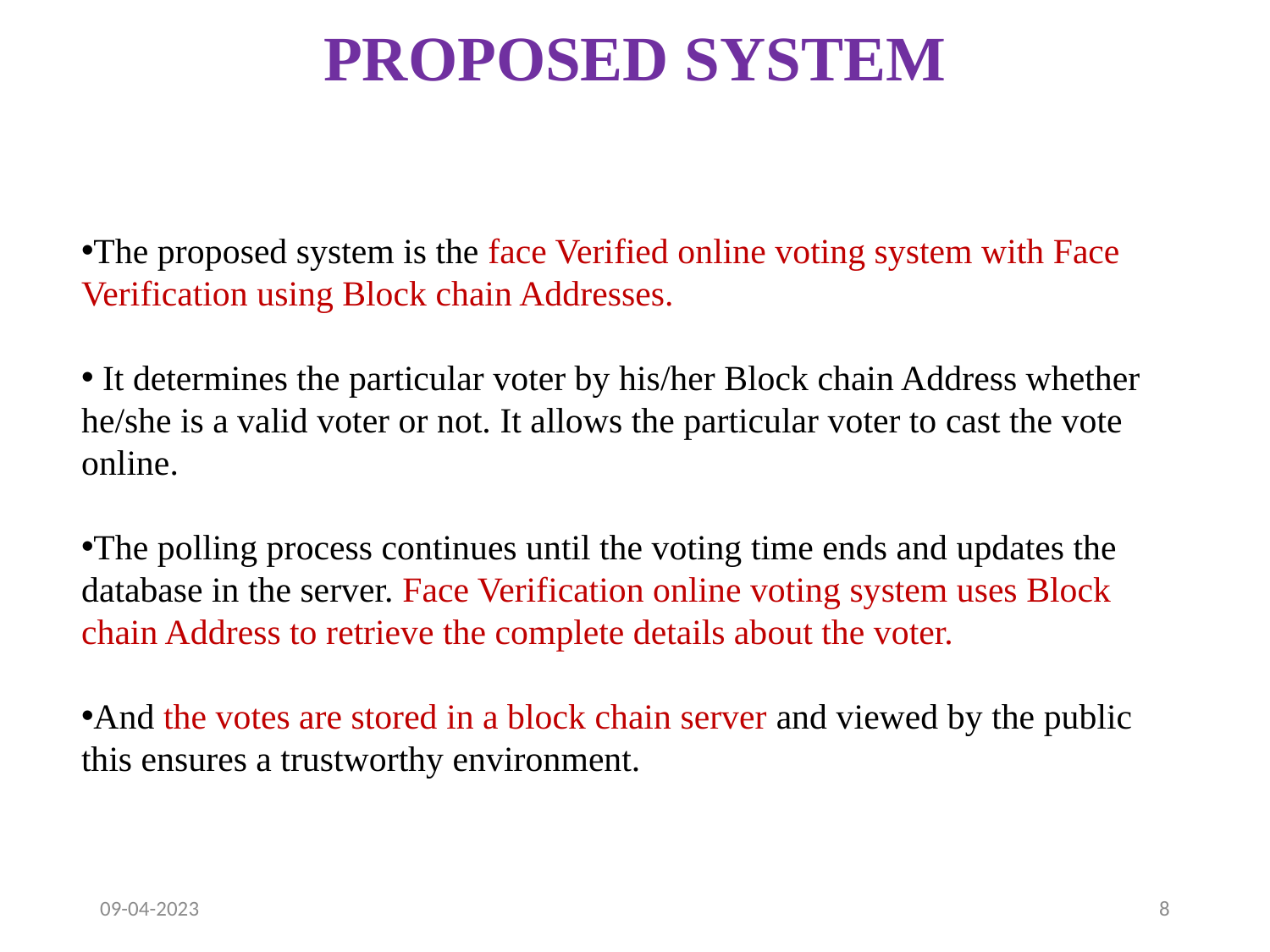

# PROPOSED SYSTEM
The proposed system is the face Verified online voting system with Face Verification using Block chain Addresses.

 It determines the particular voter by his/her Block chain Address whether he/she is a valid voter or not. It allows the particular voter to cast the vote online.

The polling process continues until the voting time ends and updates the database in the server. Face Verification online voting system uses Block chain Address to retrieve the complete details about the voter.

And the votes are stored in a block chain server and viewed by the public this ensures a trustworthy environment.

09-04-2023
8